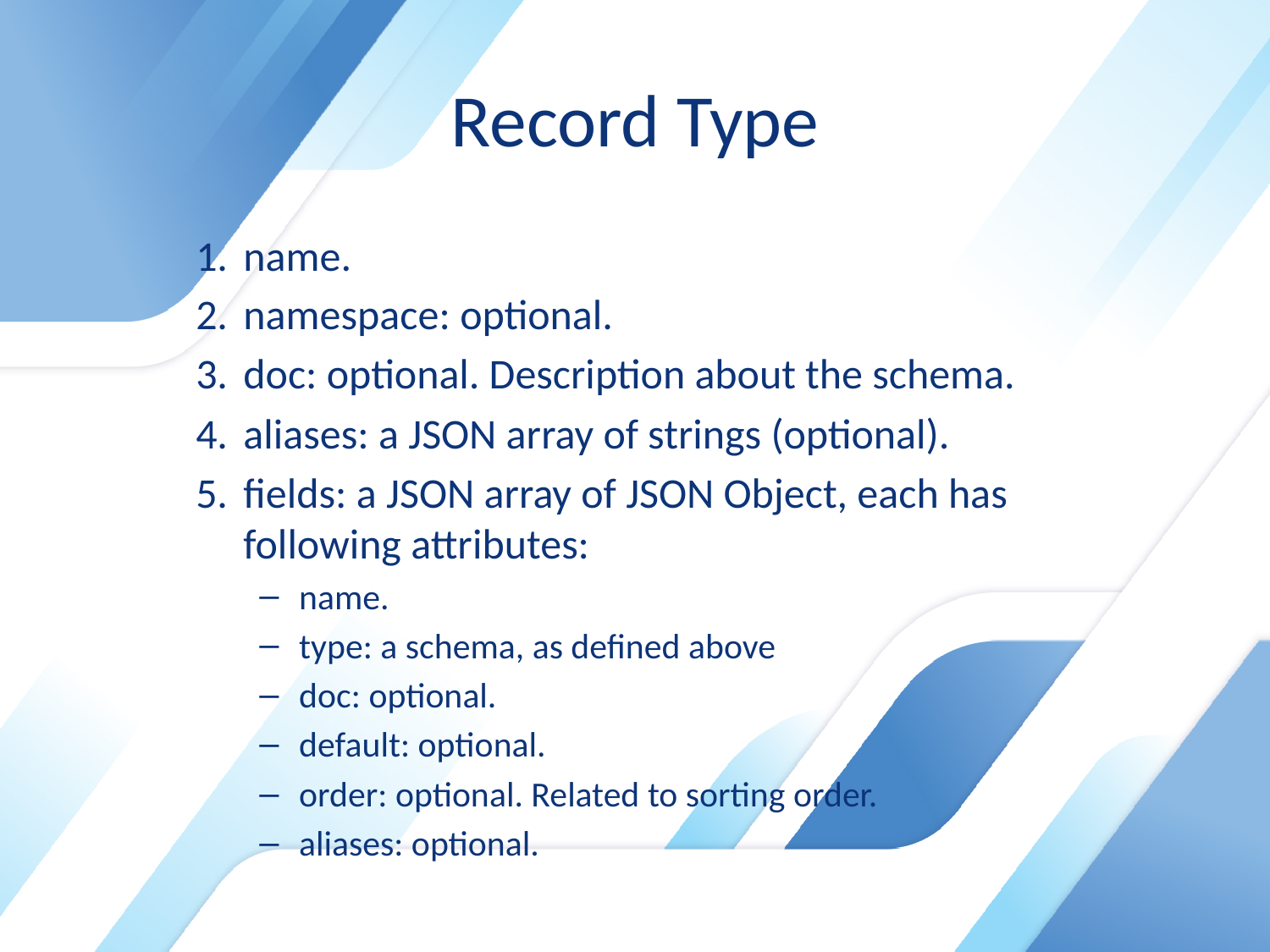

# Record Type
name.
namespace: optional.
doc: optional. Description about the schema.
aliases: a JSON array of strings (optional).
fields: a JSON array of JSON Object, each has following attributes:
name.
type: a schema, as defined above
doc: optional.
default: optional.
order: optional. Related to sorting order.
aliases: optional.